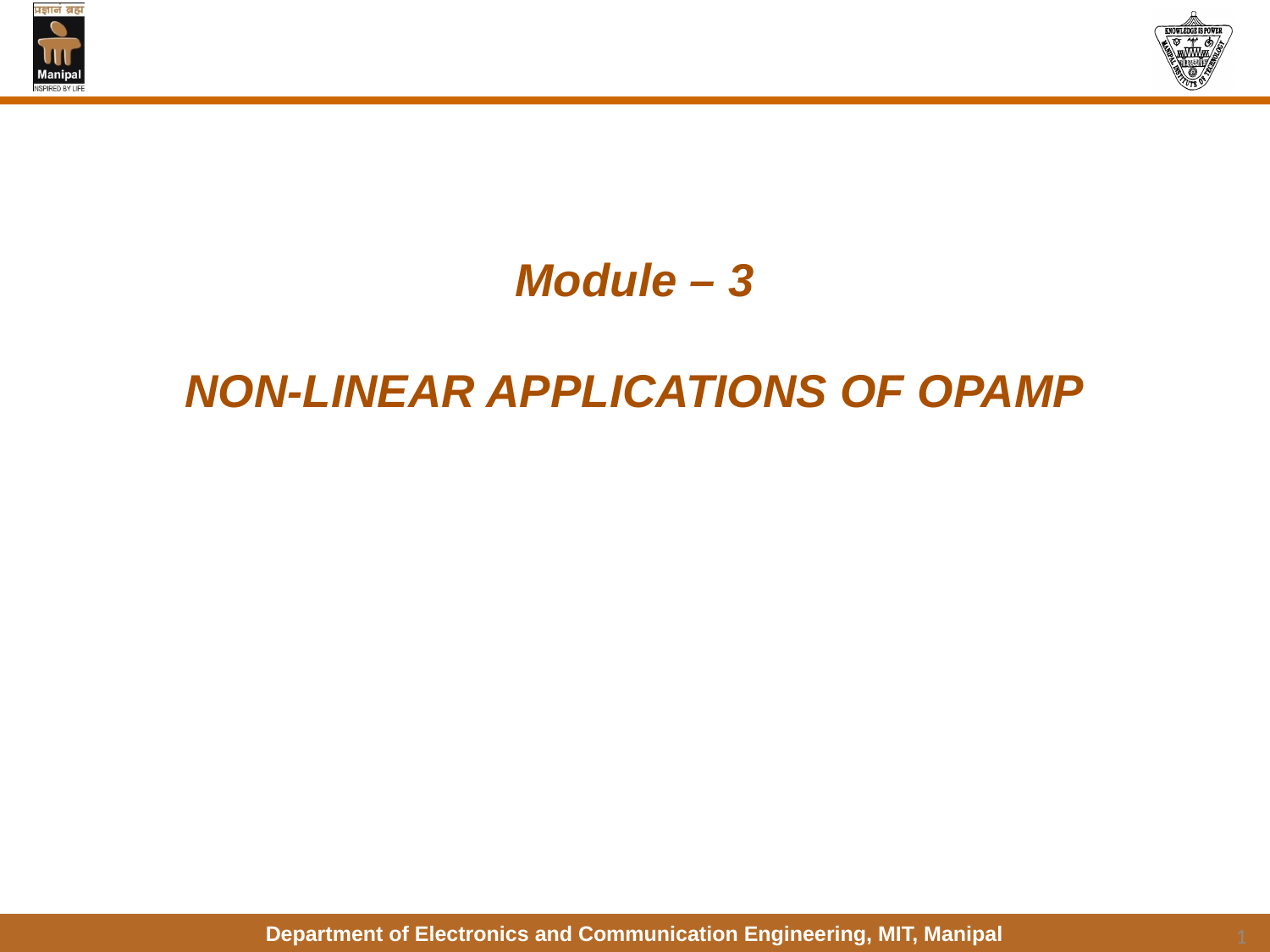

Module – 3

NON-LINEAR APPLICATIONS OF OPAMP
1